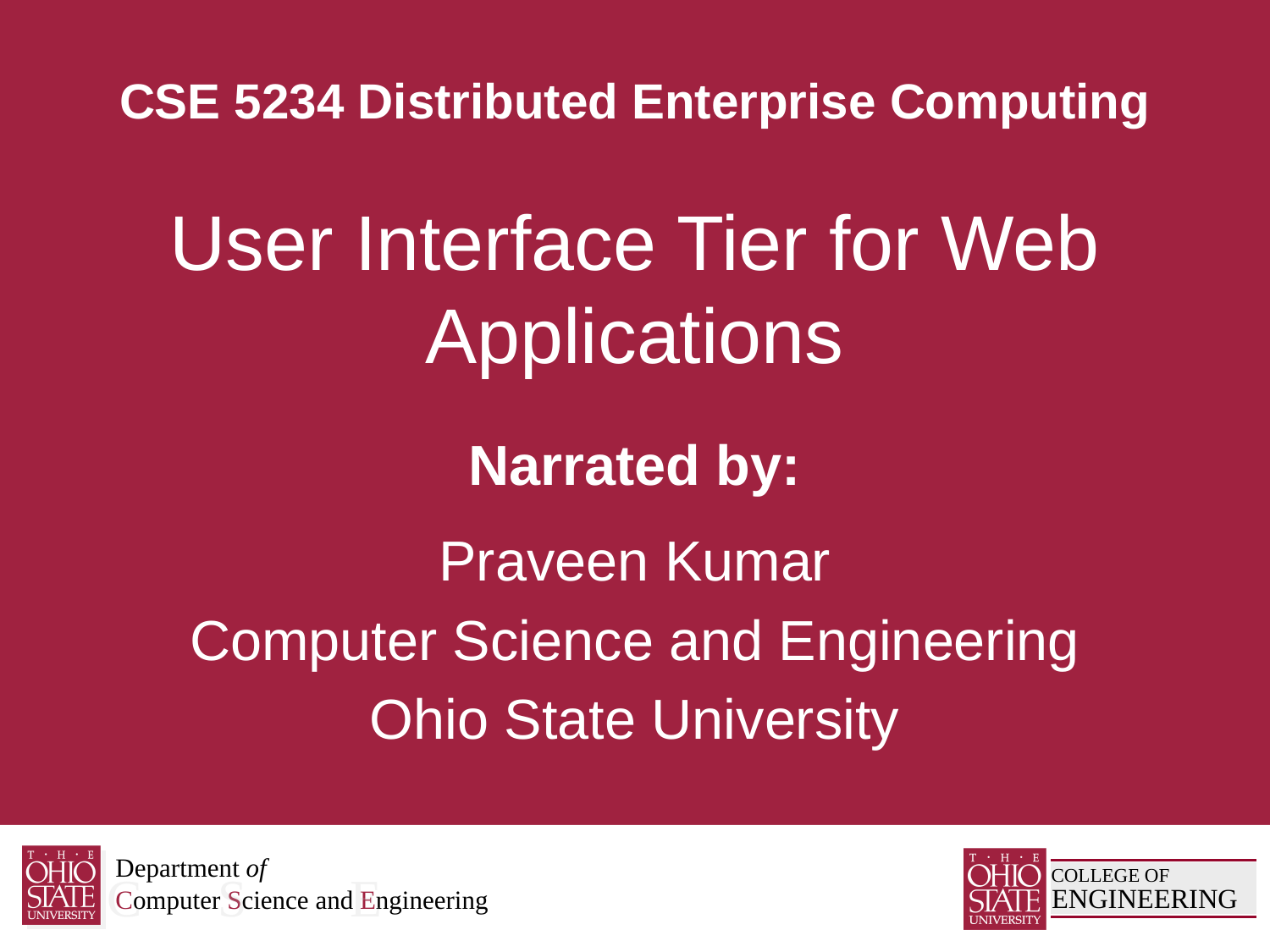

# User Interface Tier for Web Applications
Praveen Kumar
Computer Science and Engineering
Ohio State University